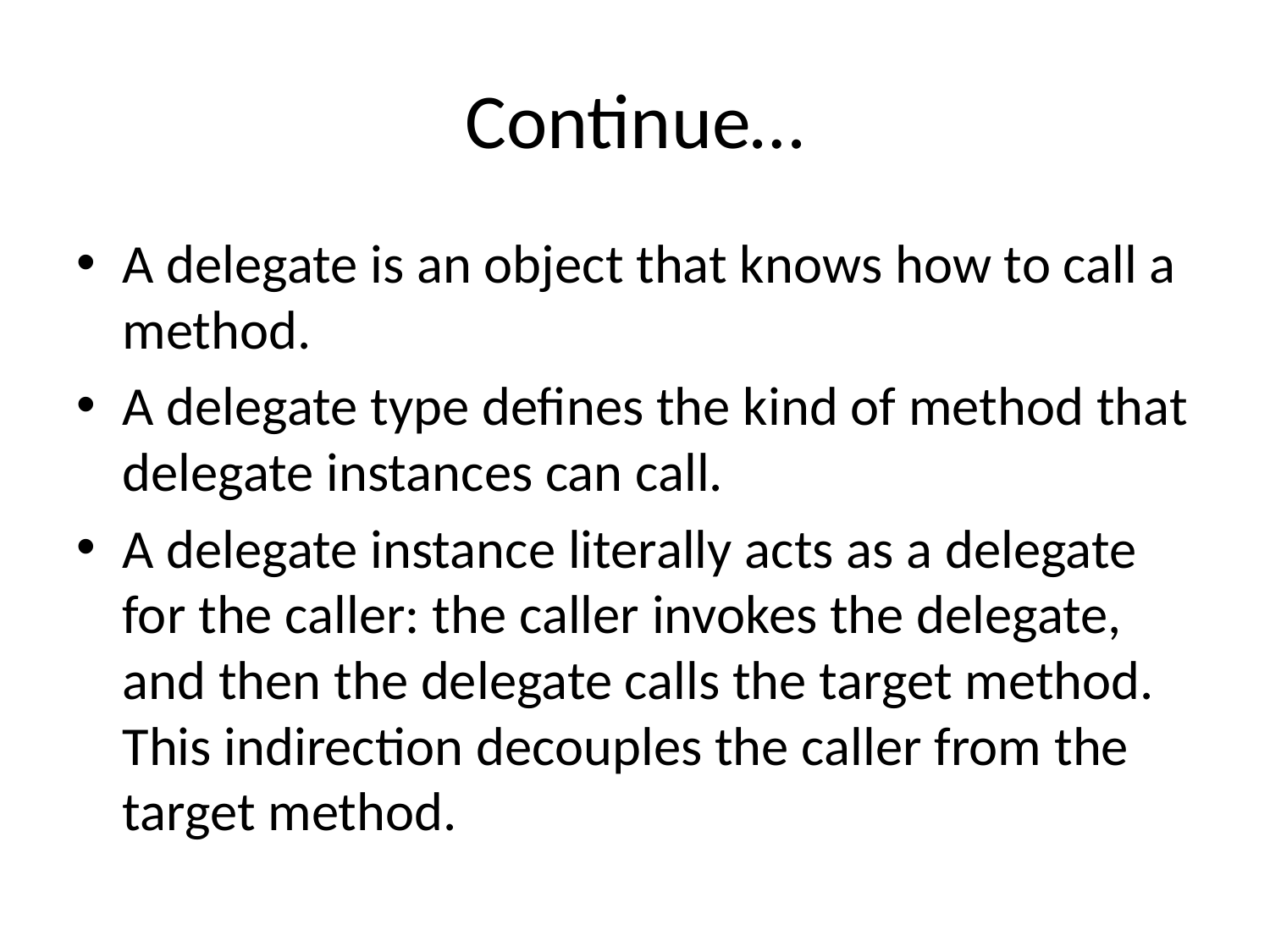

# Continue…
A delegate is an object that knows how to call a method.
A delegate type defines the kind of method that delegate instances can call.
A delegate instance literally acts as a delegate for the caller: the caller invokes the delegate, and then the delegate calls the target method. This indirection decouples the caller from the target method.